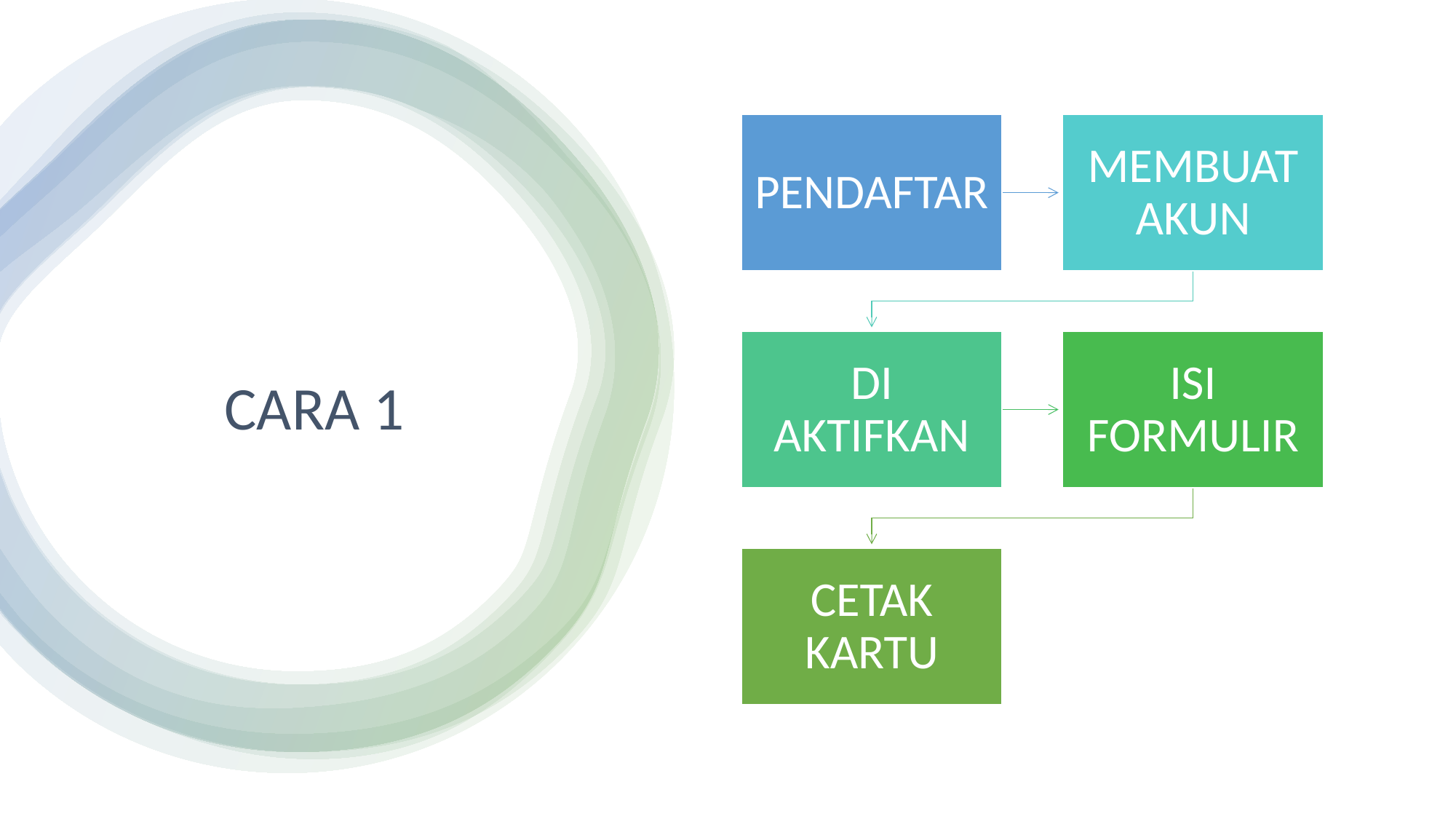

PENDAFTAR

MEMBUAT AKUN

DI AKTIFKAN

ISI FORMULIR
CETAK KARTU
CARA 1